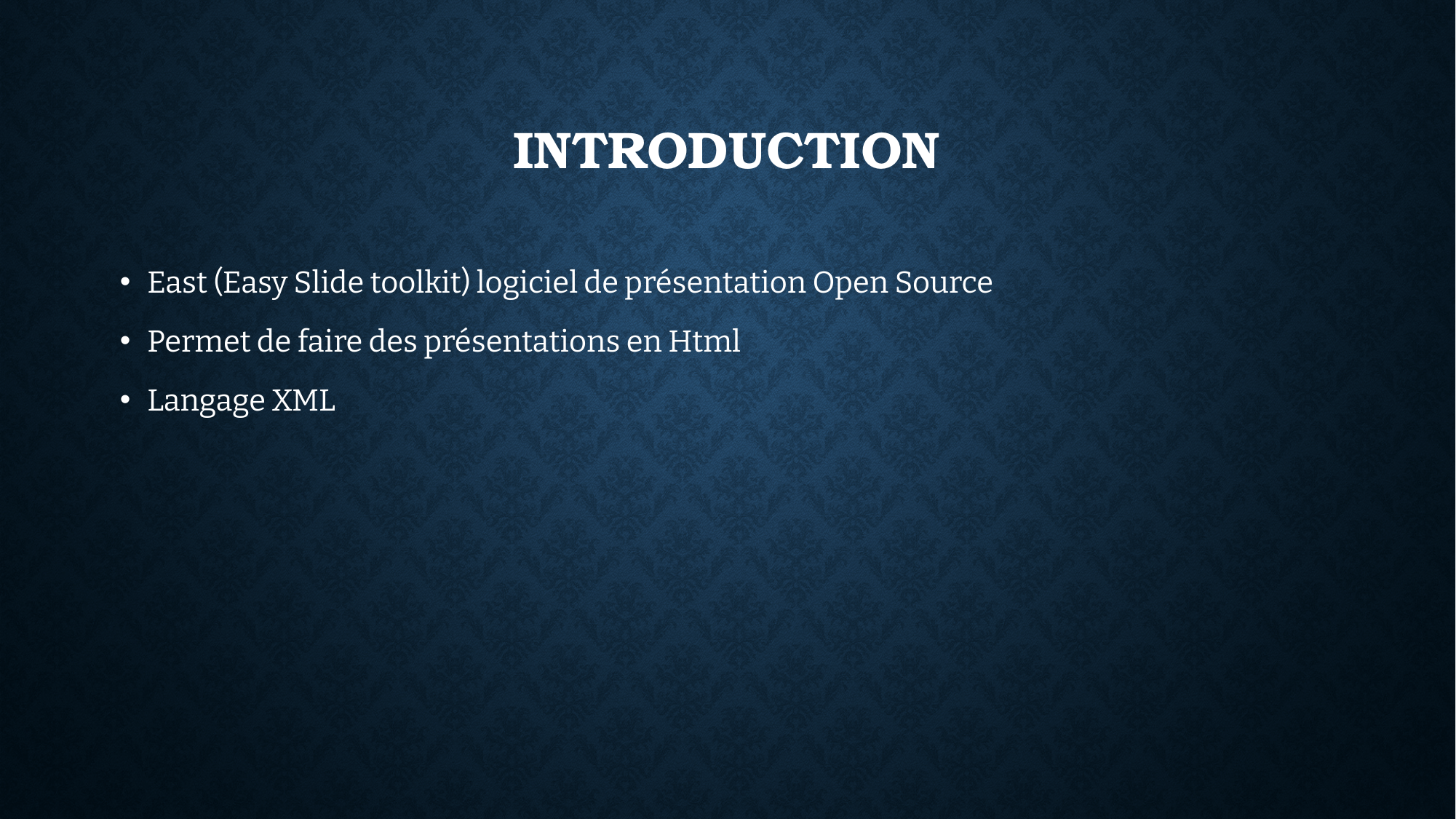

# Introduction
East (Easy Slide toolkit) logiciel de présentation Open Source
Permet de faire des présentations en Html
Langage XML